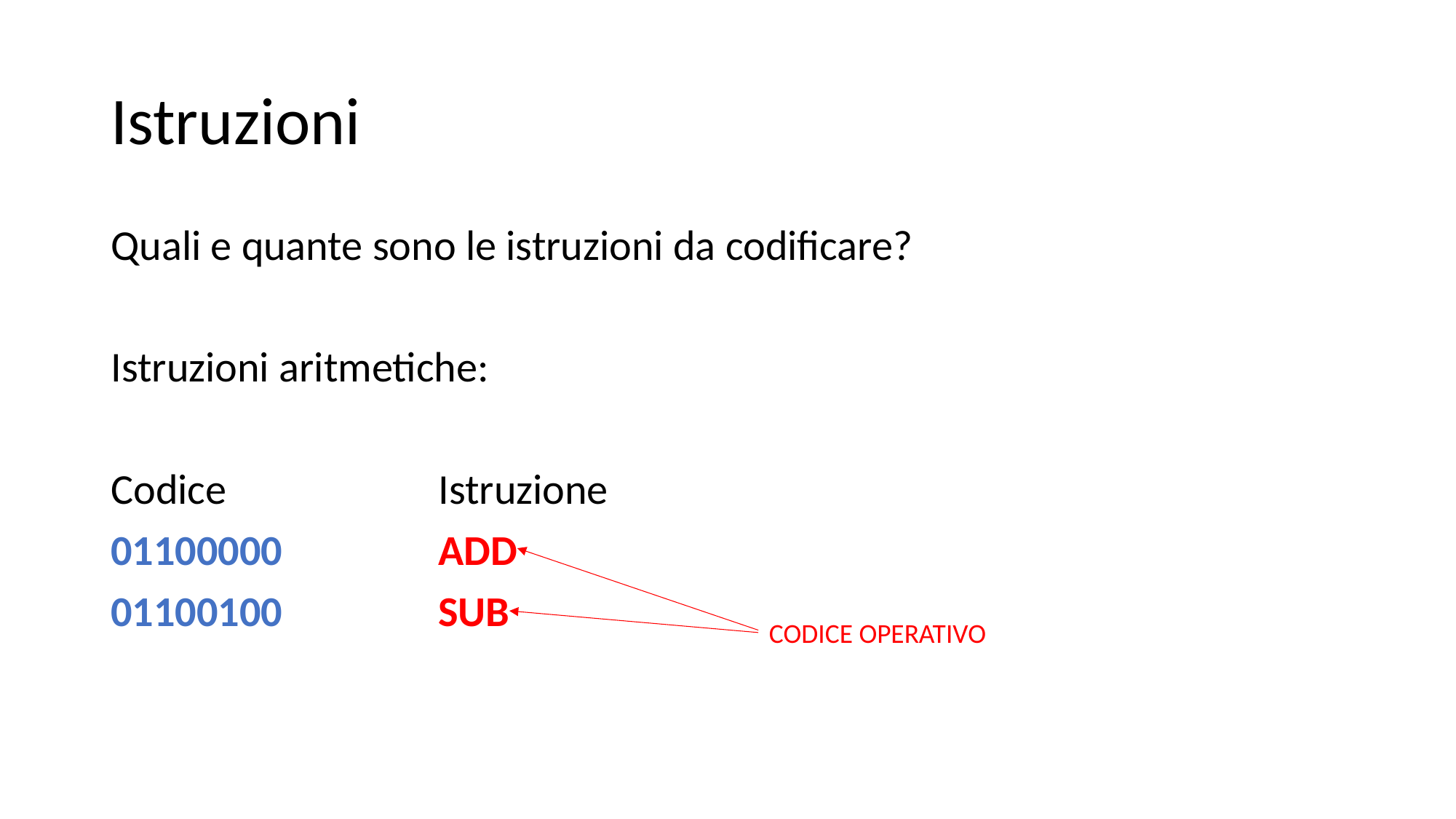

# Istruzioni
Quali e quante sono le istruzioni da codificare?

Istruzioni aritmetiche:

Codice 		Istruzione
01100000 		ADD
01100100 		SUB
CODICE OPERATIVO